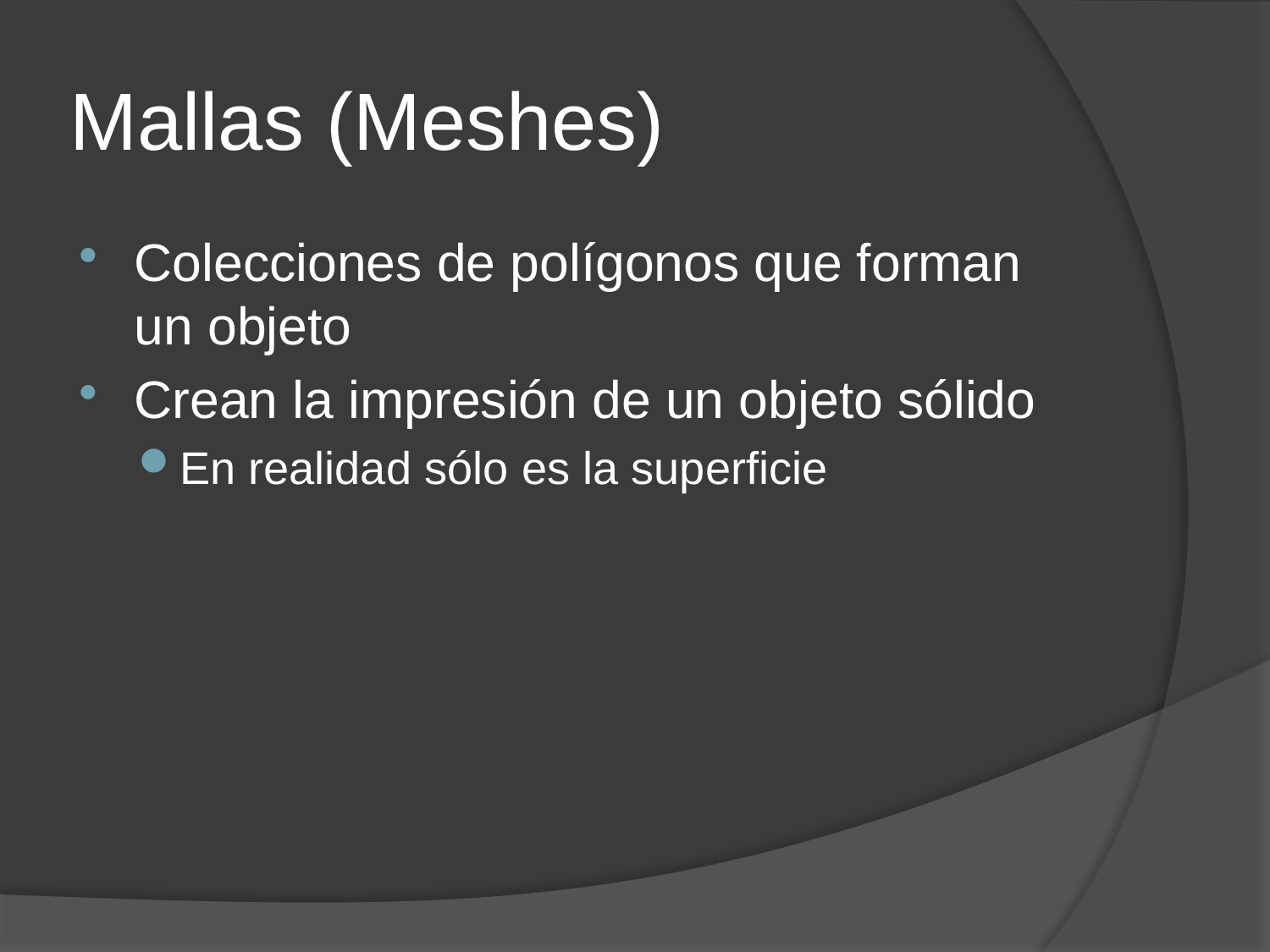

# Mallas (Meshes)
Colecciones de polígonos que forman un objeto
Crean la impresión de un objeto sólido
En realidad sólo es la superficie